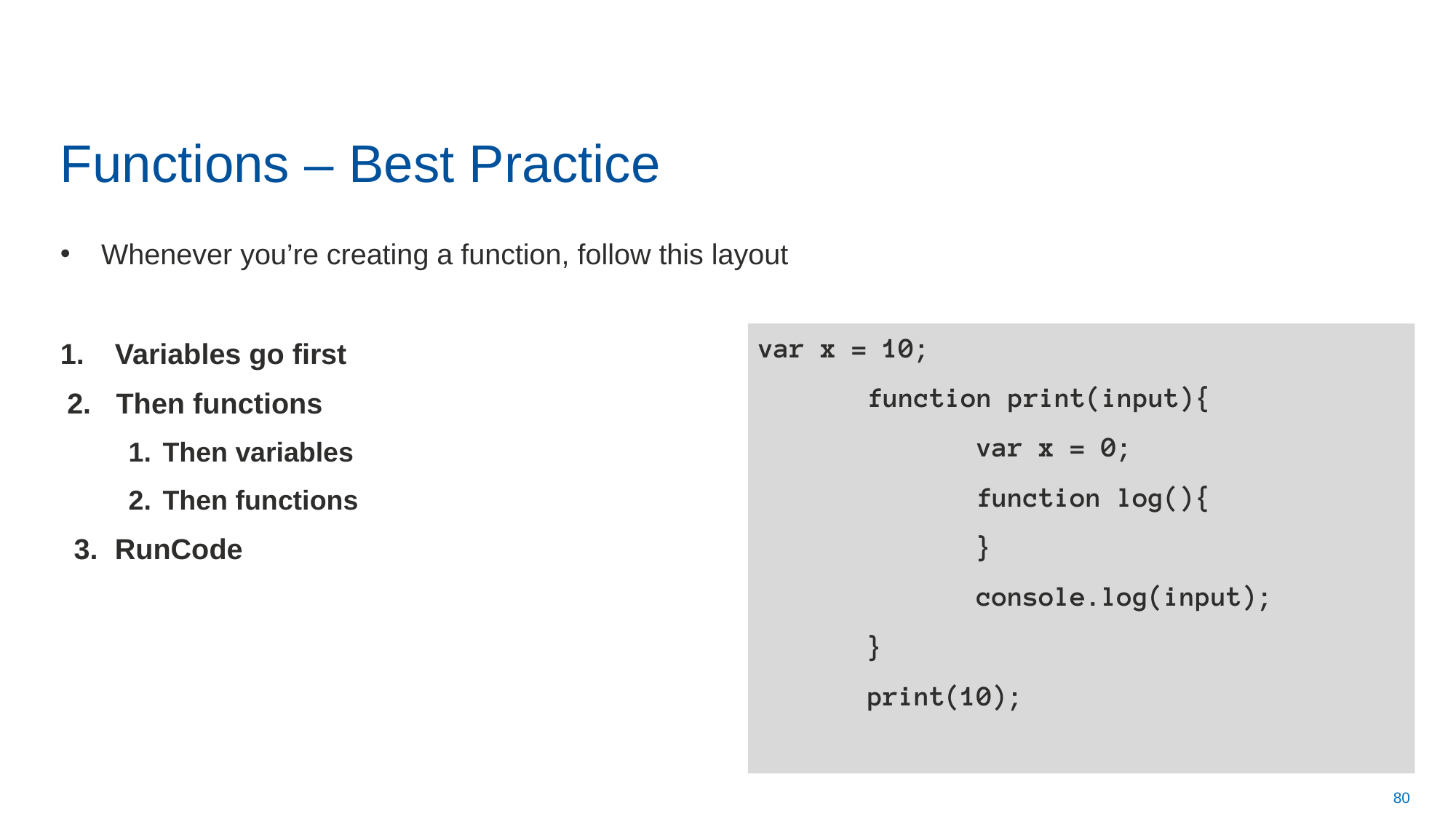

# Functions – Best Practice
Whenever you’re creating a function, follow this layout

Variables go first
 Then functions
Then variables
Then functions
RunCode
var x = 10;
	function print(input){
		var x = 0;
		function log(){
		}
		console.log(input);
	}
	print(10);